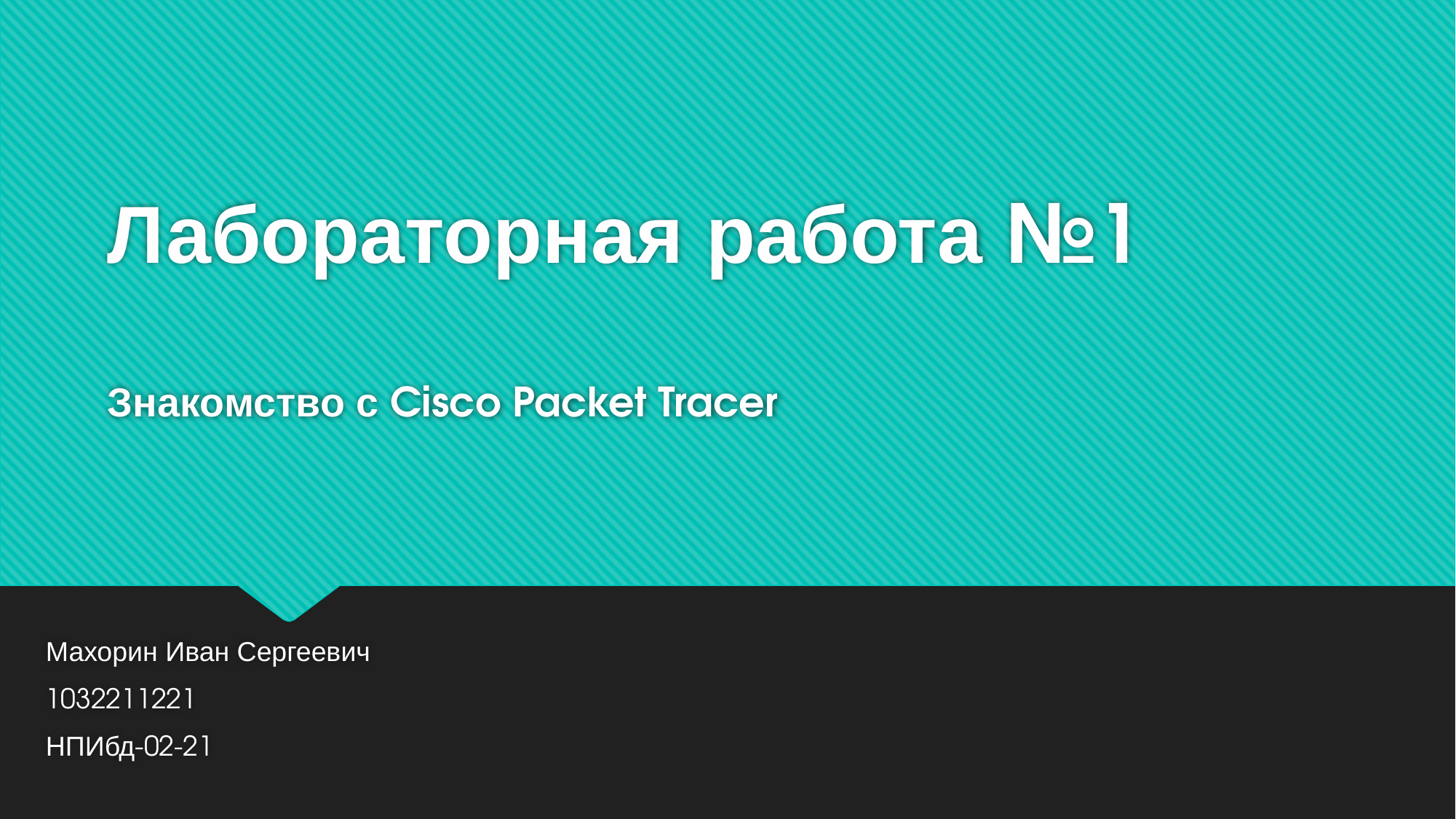

# Лабораторная работа №1 Знакомство с Cisco Packet Tracer
Махорин Иван Сергеевич
1032211221
НПИбд-02-21